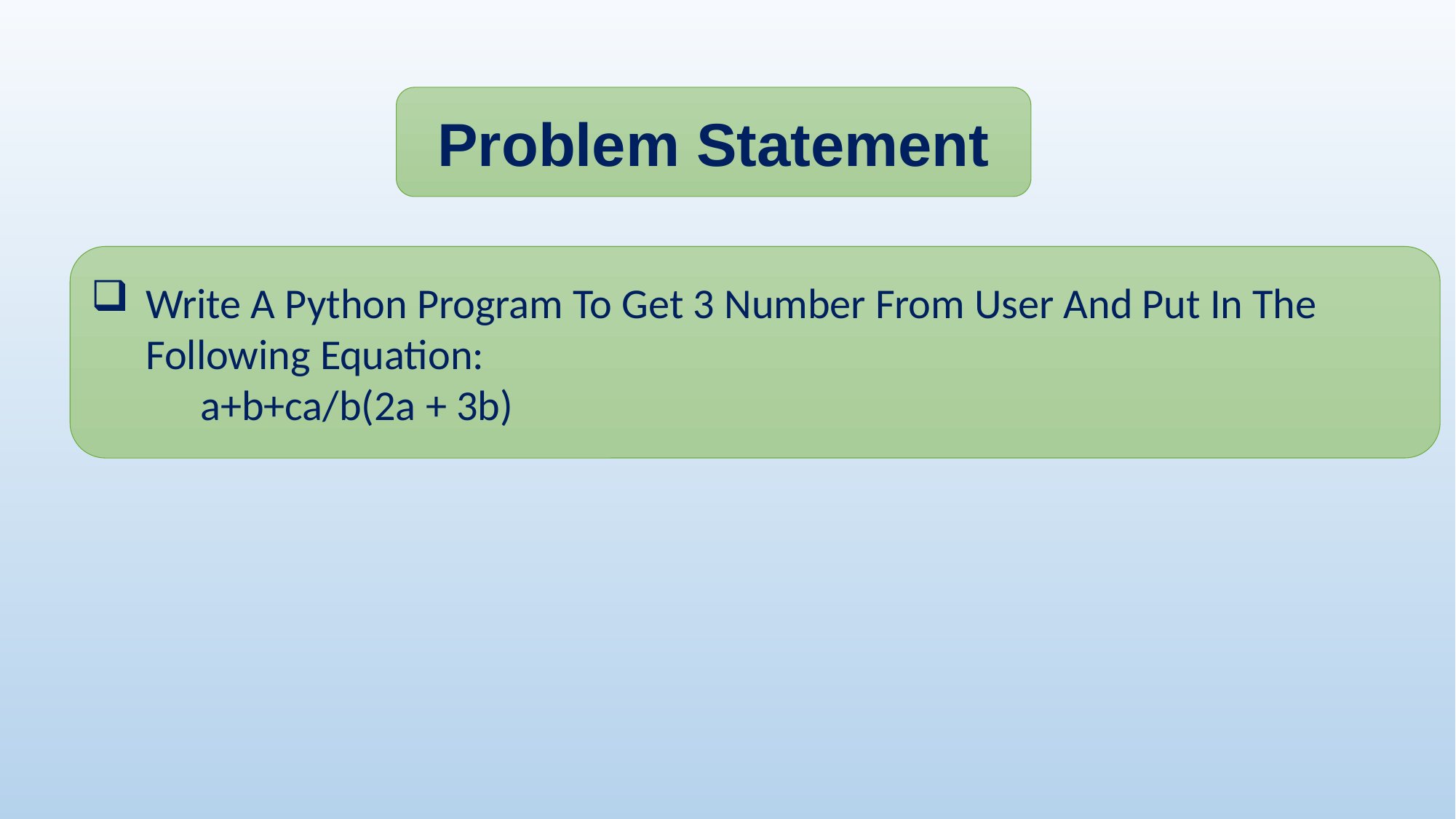

Problem Statement
Write A Python Program To Get 3 Number From User And Put In The Following Equation:
	a+b+ca/b(2a + 3b)